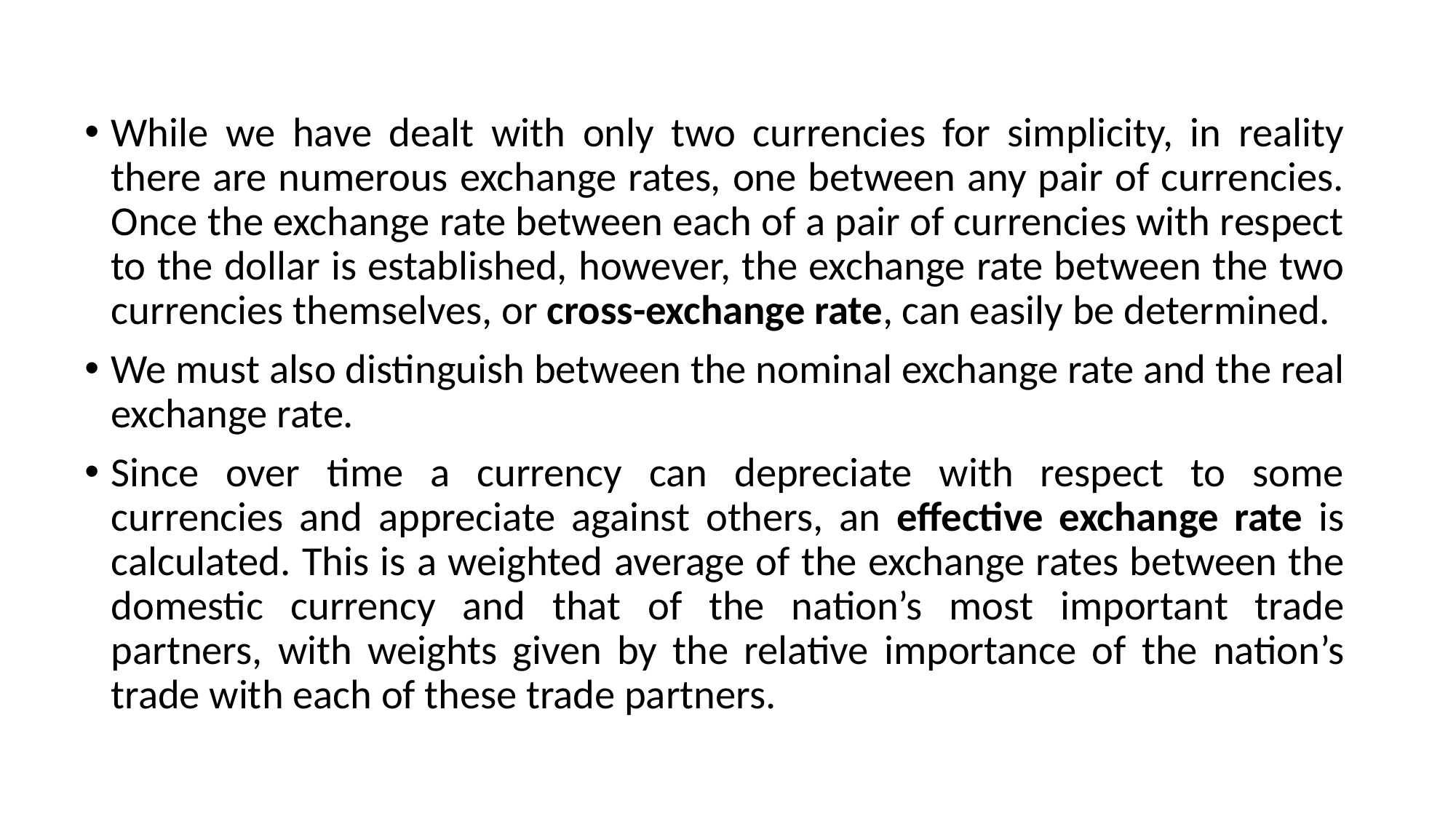

While we have dealt with only two currencies for simplicity, in reality there are numerous exchange rates, one between any pair of currencies. Once the exchange rate between each of a pair of currencies with respect to the dollar is established, however, the exchange rate between the two currencies themselves, or cross-exchange rate, can easily be determined.
We must also distinguish between the nominal exchange rate and the real exchange rate.
Since over time a currency can depreciate with respect to some currencies and appreciate against others, an effective exchange rate is calculated. This is a weighted average of the exchange rates between the domestic currency and that of the nation’s most important trade partners, with weights given by the relative importance of the nation’s trade with each of these trade partners.